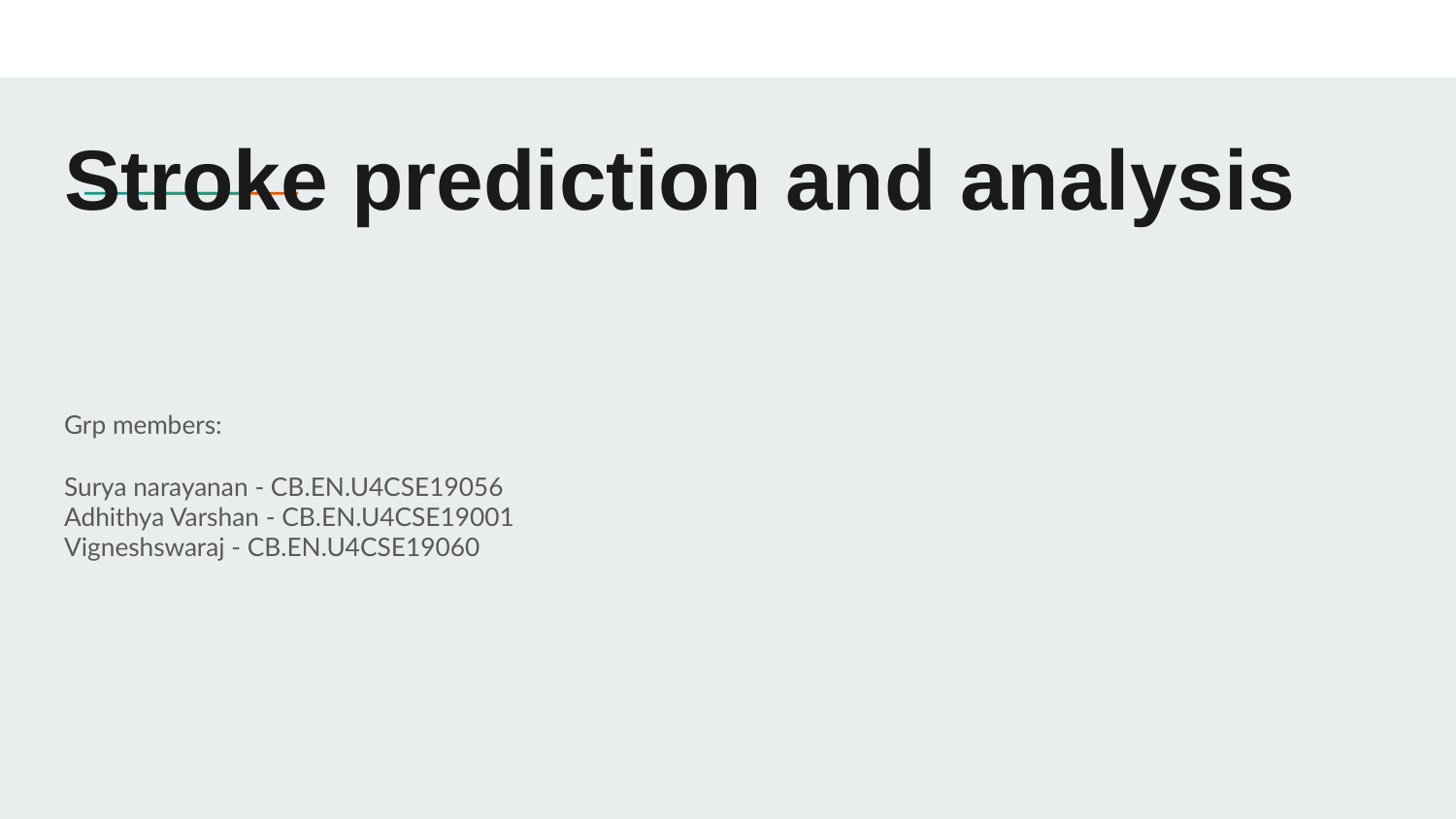

# Stroke prediction and analysis

Grp members:

Surya narayanan - CB.EN.U4CSE19056
Adhithya Varshan - CB.EN.U4CSE19001
Vigneshswaraj - CB.EN.U4CSE19060